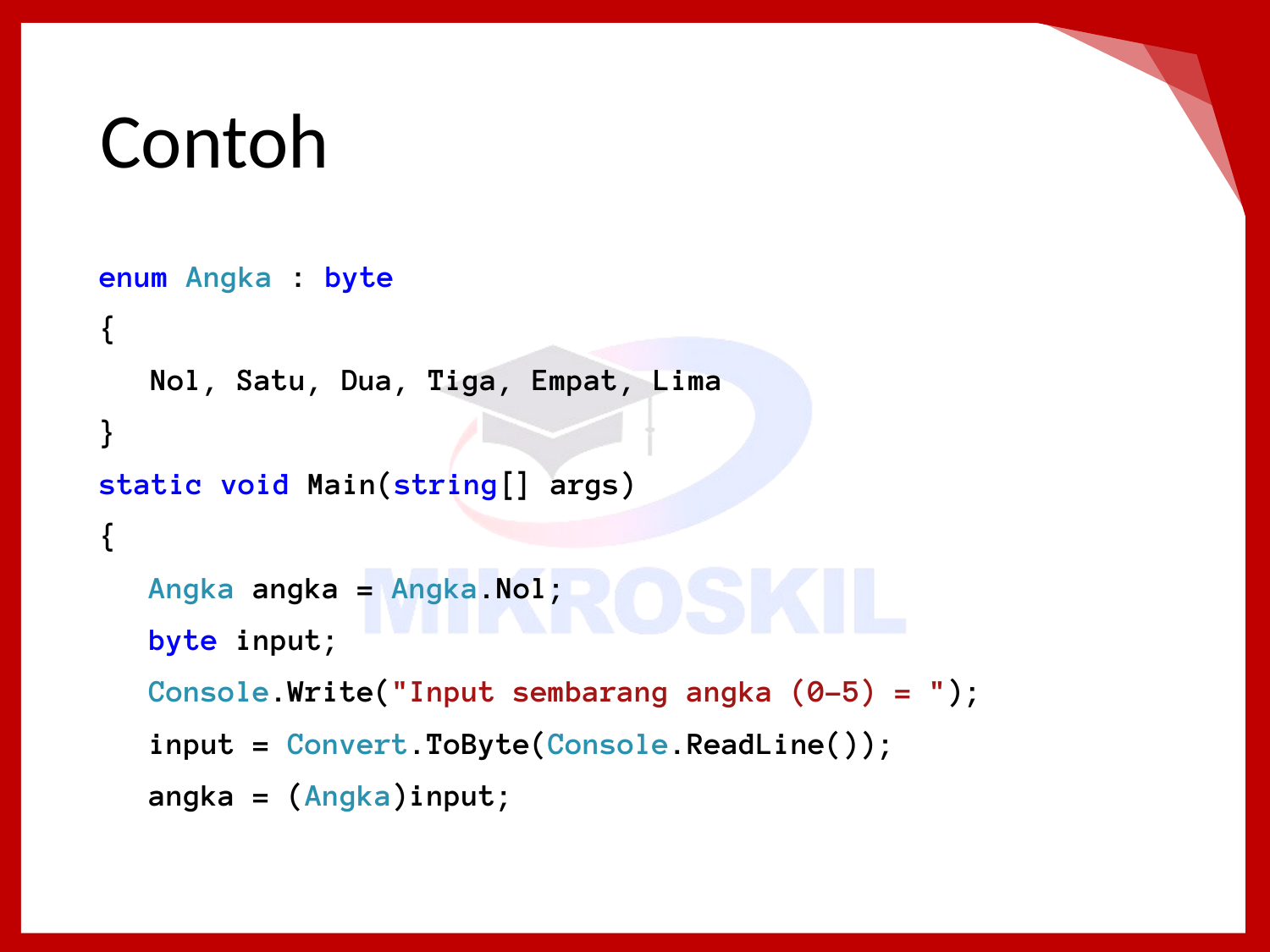

# Contoh
enum Angka : byte
{
Nol, Satu, Dua, Tiga, Empat, Lima
}
static void Main(string[] args)
{
Angka angka = Angka.Nol;
byte input;
Console.Write("Input sembarang angka (0-5) = ");
input = Convert.ToByte(Console.ReadLine());
angka = (Angka)input;